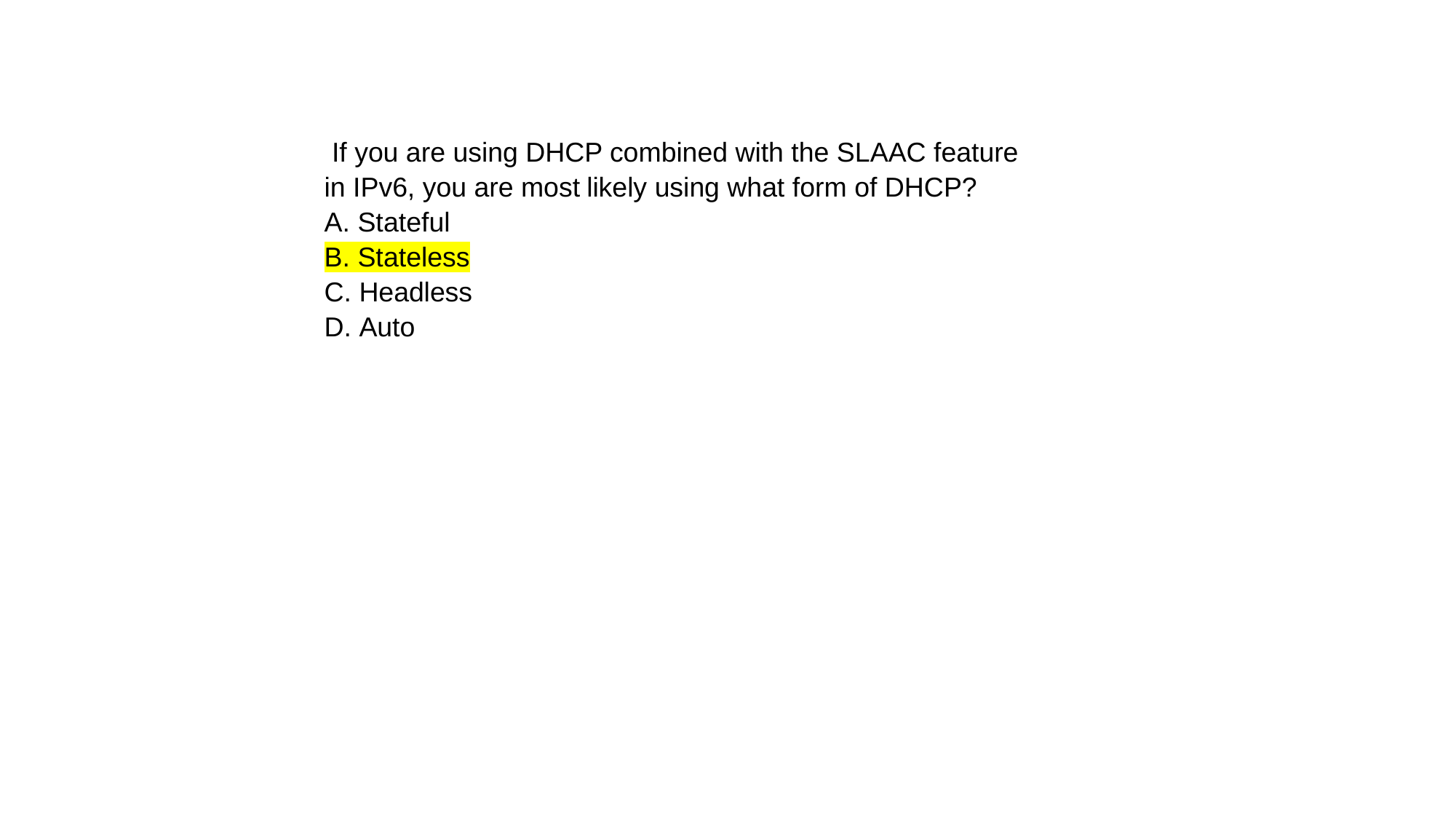

If you are using DHCP combined with the SLAAC feature in IPv6, you are most likely using what form of DHCP?
A. Stateful
B. Stateless
C. Headless
D. Auto